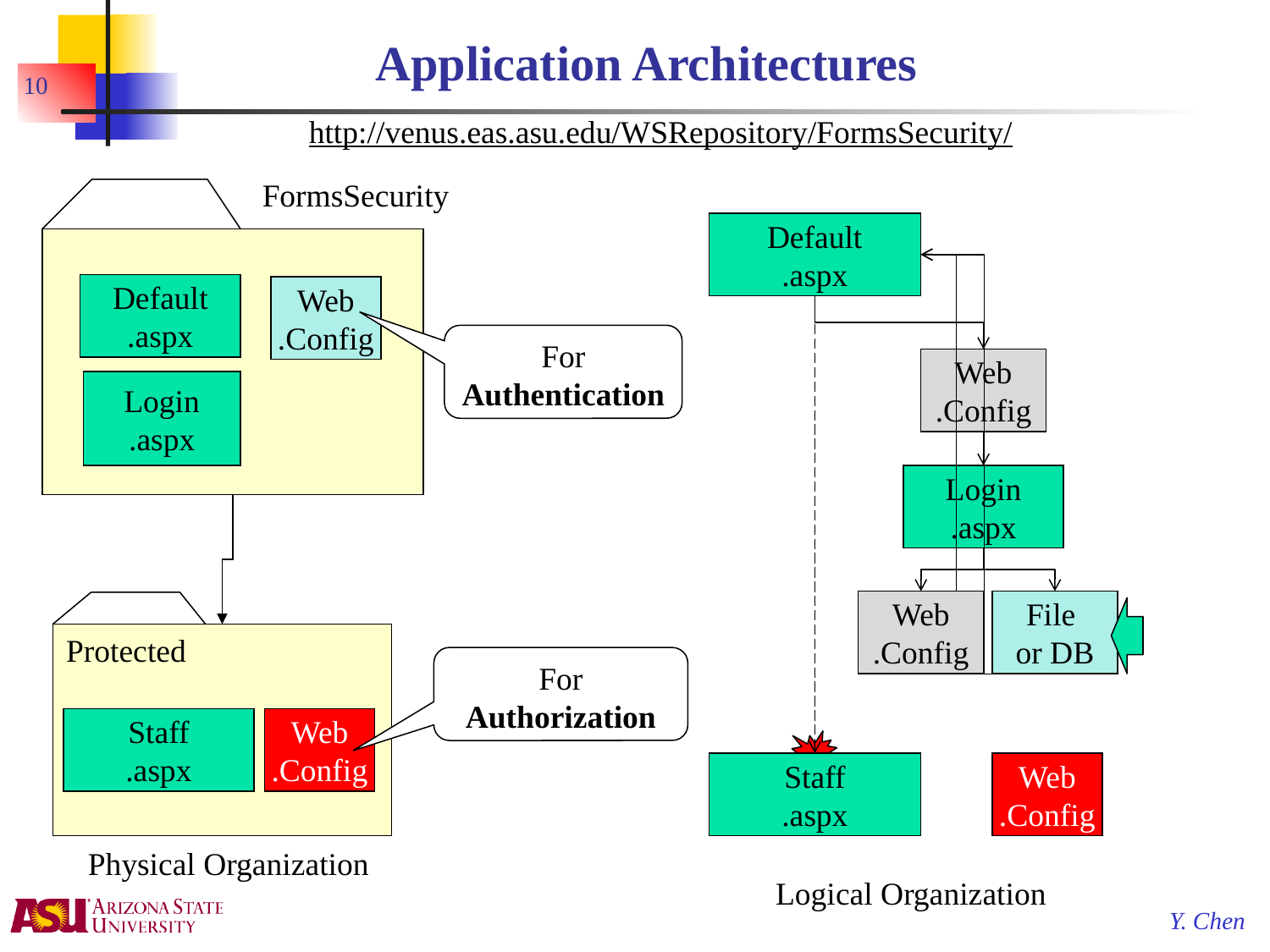

# Application Architectures
10
http://venus.eas.asu.edu/WSRepository/FormsSecurity/
FormsSecurity

Default
.aspx

Default
.aspx
Web
.Config
For Authentication
Web
.Config
Login
.aspx
Login
.aspx
Web
.Config
File
or DB

Protected
For Authorization
Staff
.aspx
Web
.Config

Staff
.aspx
Web
.Config
Physical Organization
Logical Organization